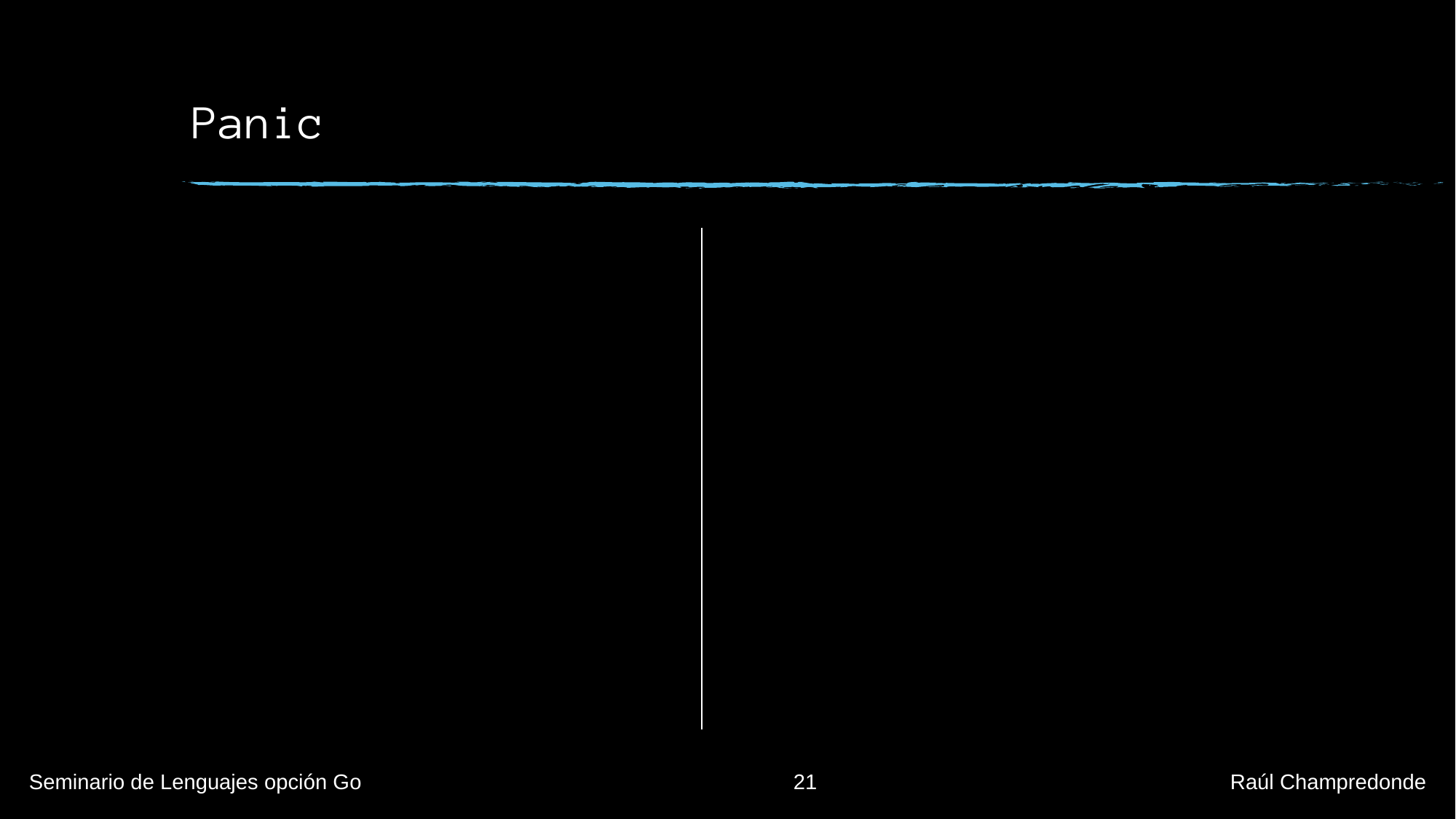

# Panic
| package main import "fmt" func main() { f(3) } func f(x int) { fmt.Printf("f(%d)\n", 300/x) defer fmt.Printf("defer %d\n", x) f(x - 1) } | f(100) f(150) f(300) defer 1 defer 2 defer 3 panic: runtime error: integer divide by zero main.f C:/source/pan/pan.go:9 main.f(0x1) C:/source/pan/pan.go:11 main.f(0x2) C:/source/pan/pan.go:11 main.f(0x3) C:/source/pan/pan.go:11 main.main() C:/source/pan/pan.go:6 exit status 2 |
| --- | --- |
Seminario de Lenguajes opción Go				21				Raúl Champredonde